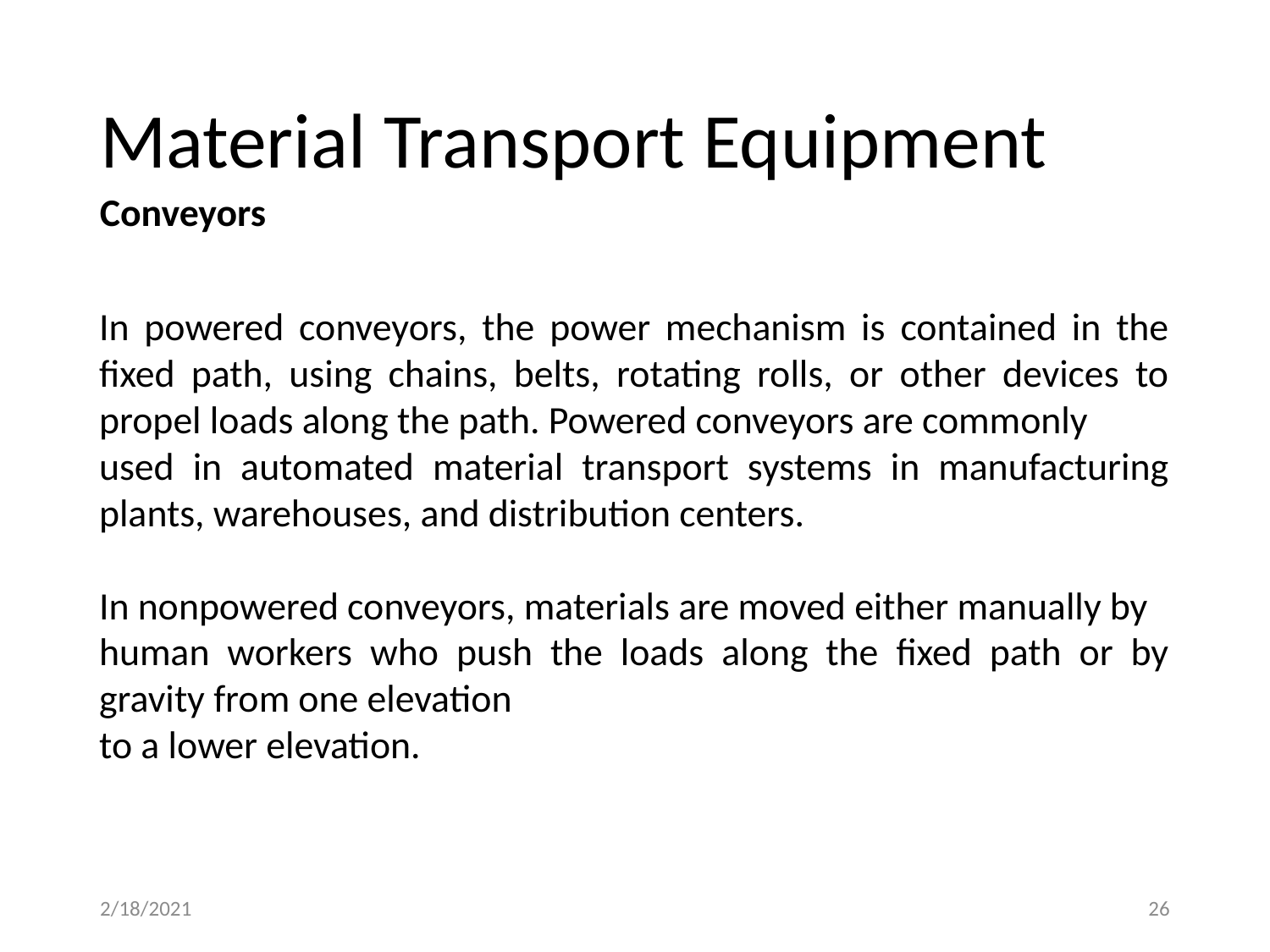

# Material Transport Equipment
Conveyors
In powered conveyors, the power mechanism is contained in the fixed path, using chains, belts, rotating rolls, or other devices to propel loads along the path. Powered conveyors are commonly
used in automated material transport systems in manufacturing plants, warehouses, and distribution centers.

In nonpowered conveyors, materials are moved either manually by
human workers who push the loads along the fixed path or by gravity from one elevation
to a lower elevation.
2/18/2021
26